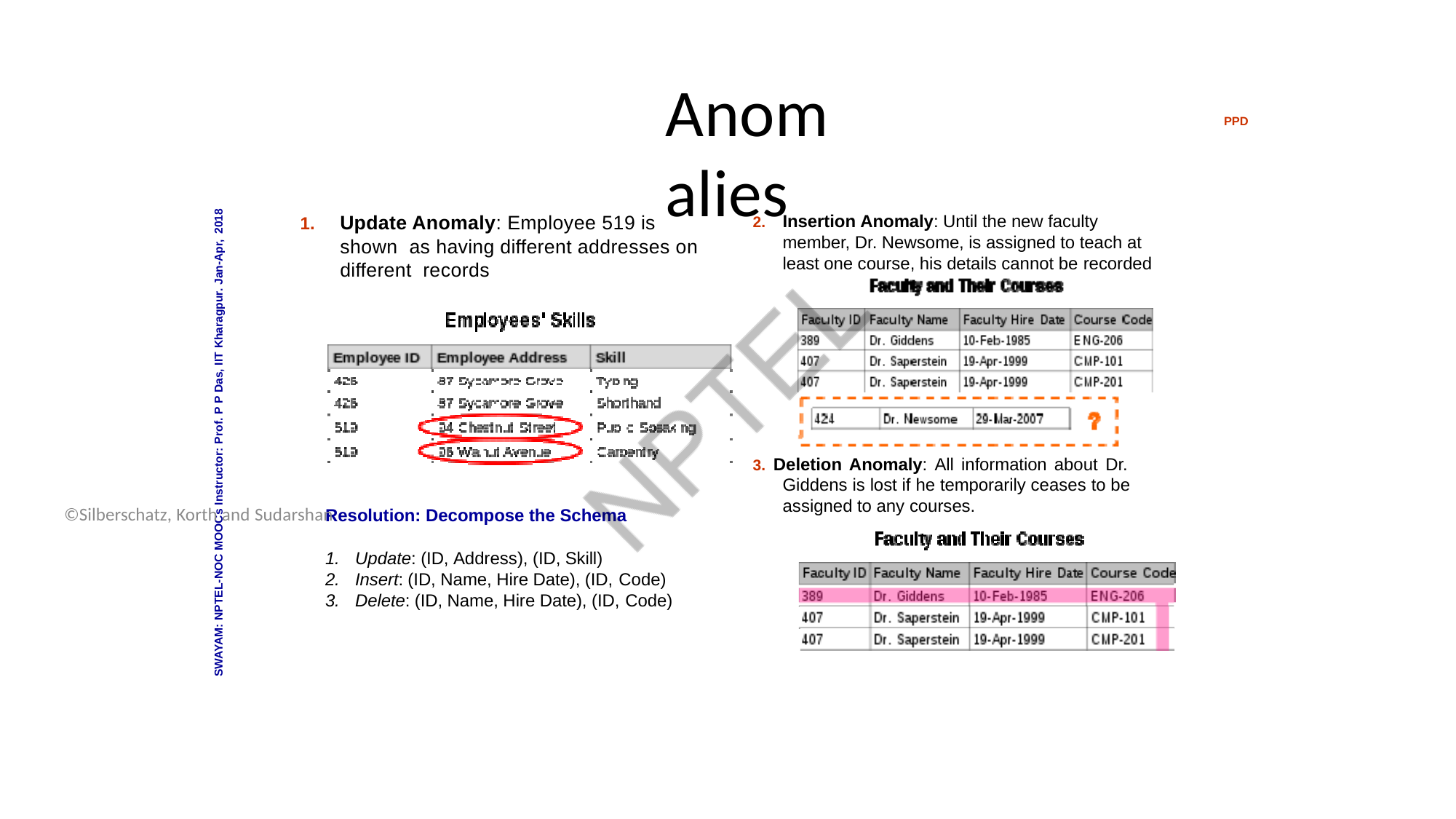

Database System Concepts - 6th Edition
16.7
©Silberschatz, Korth and Sudarshan
# Anomalies
PPD
SWAYAM: NPTEL-NOC MOOCs Instructor: Prof. P P Das, IIT Kharagpur. Jan-Apr, 2018
1.	Update Anomaly: Employee 519 is shown  as having different addresses on different  records
2.	Insertion Anomaly: Until the new faculty  member, Dr. Newsome, is assigned to teach at  least one course, his details cannot be recorded

3. Deletion Anomaly: All information about Dr.  Giddens is lost if he temporarily ceases to be  assigned to any courses.
Resolution: Decompose the Schema

Update: (ID, Address), (ID, Skill)
Insert: (ID, Name, Hire Date), (ID, Code)
Delete: (ID, Name, Hire Date), (ID, Code)